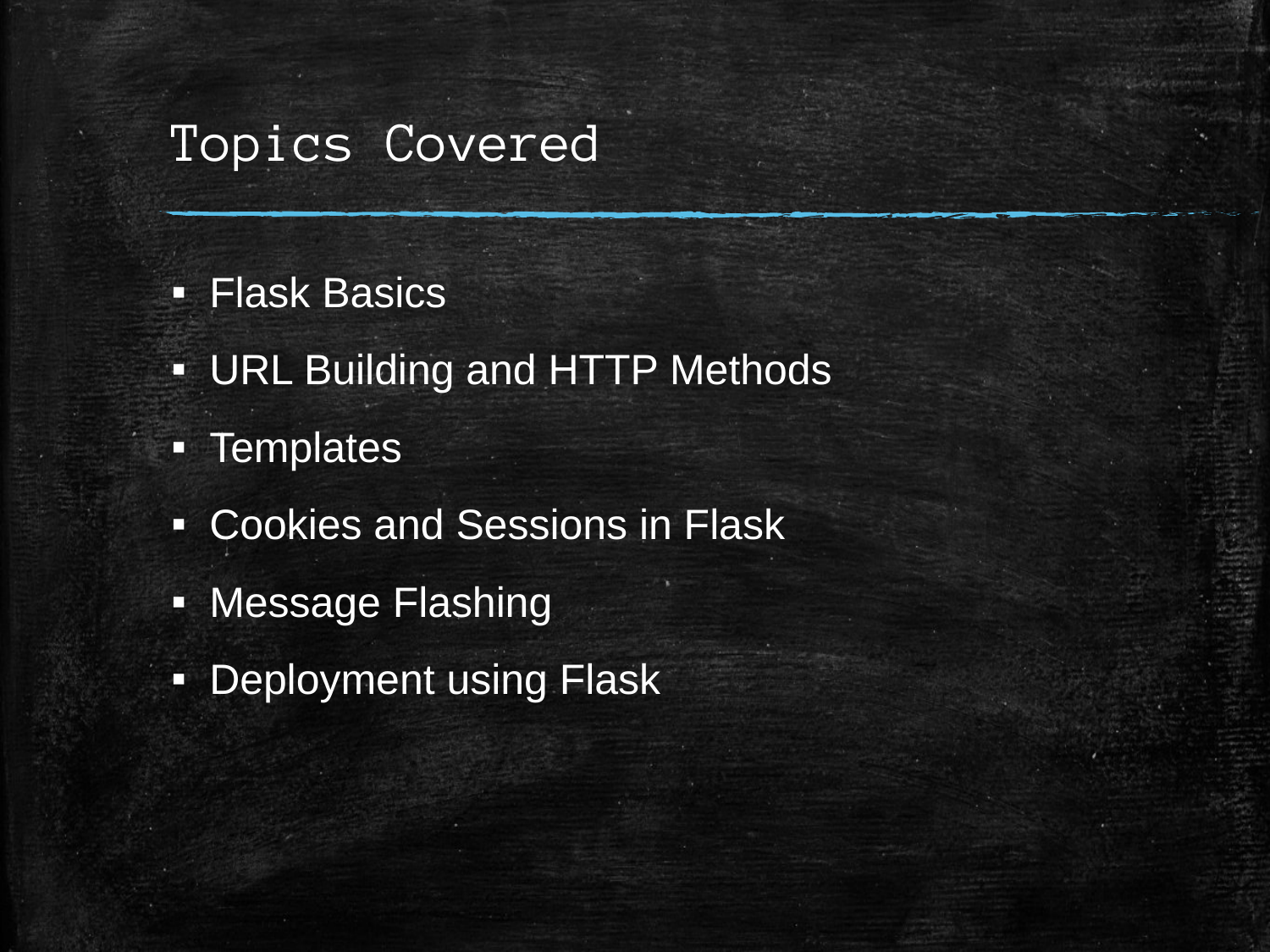

# Topics Covered
Flask Basics
URL Building and HTTP Methods
Templates
Cookies and Sessions in Flask
Message Flashing
Deployment using Flask